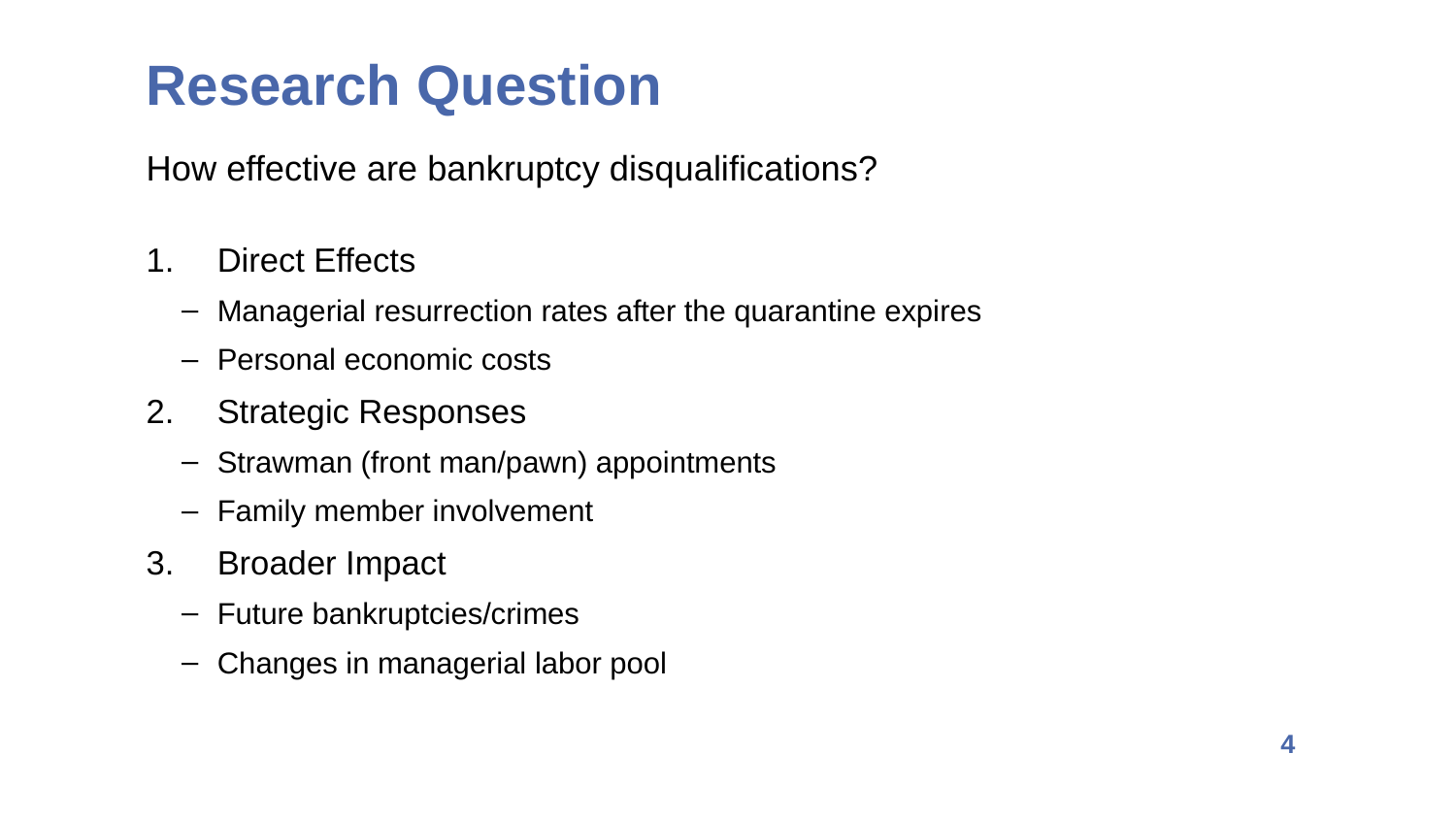

Research Question
How effective are bankruptcy disqualifications?

Direct Effects
Managerial resurrection rates after the quarantine expires
Personal economic costs
Strategic Responses
Strawman (front man/pawn) appointments
Family member involvement
Broader Impact
Future bankruptcies/crimes
Changes in managerial labor pool